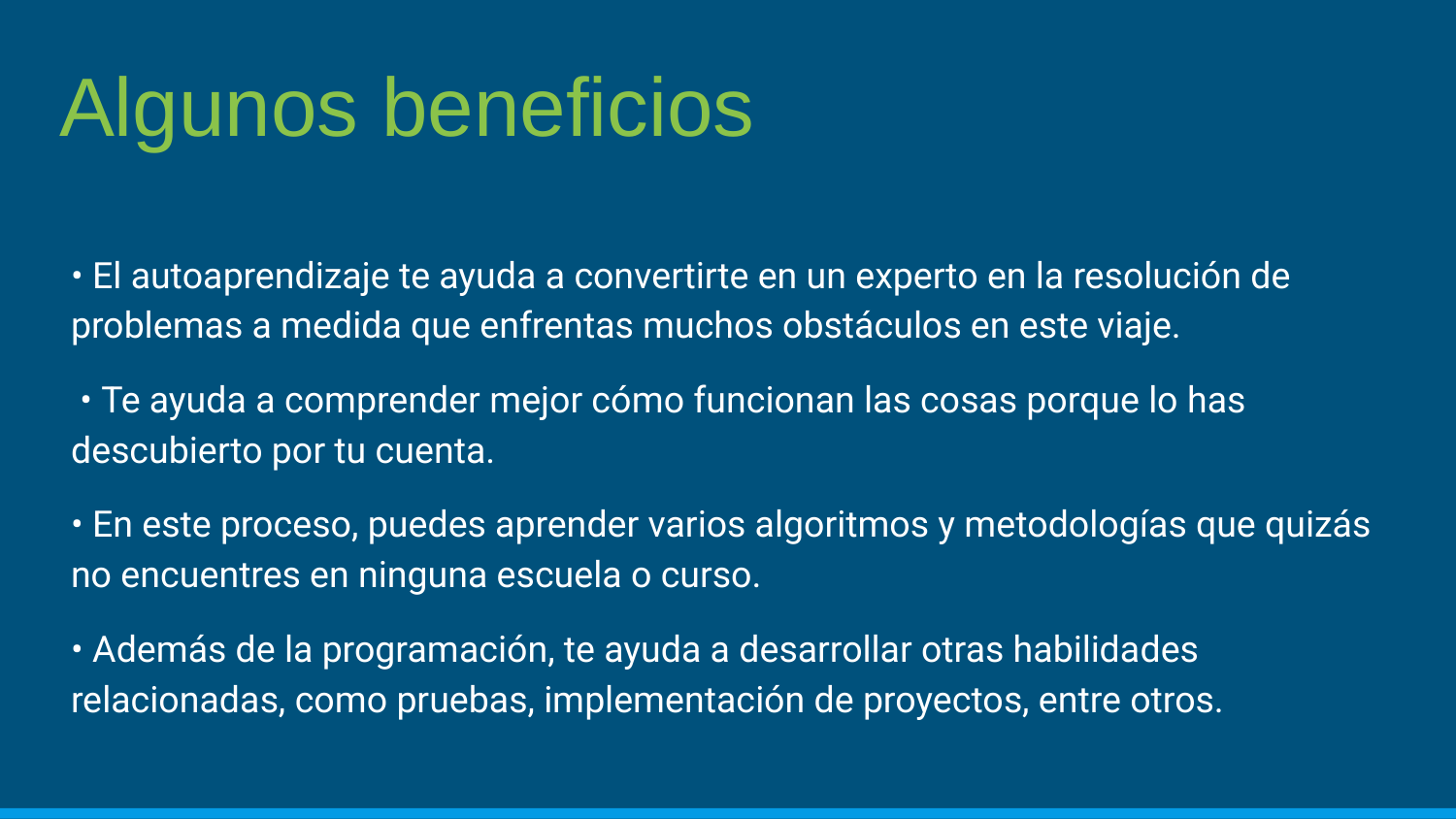

# Algunos beneficios
• El autoaprendizaje te ayuda a convertirte en un experto en la resolución de problemas a medida que enfrentas muchos obstáculos en este viaje.
 • Te ayuda a comprender mejor cómo funcionan las cosas porque lo has descubierto por tu cuenta.
• En este proceso, puedes aprender varios algoritmos y metodologías que quizás no encuentres en ninguna escuela o curso.
• Además de la programación, te ayuda a desarrollar otras habilidades relacionadas, como pruebas, implementación de proyectos, entre otros.